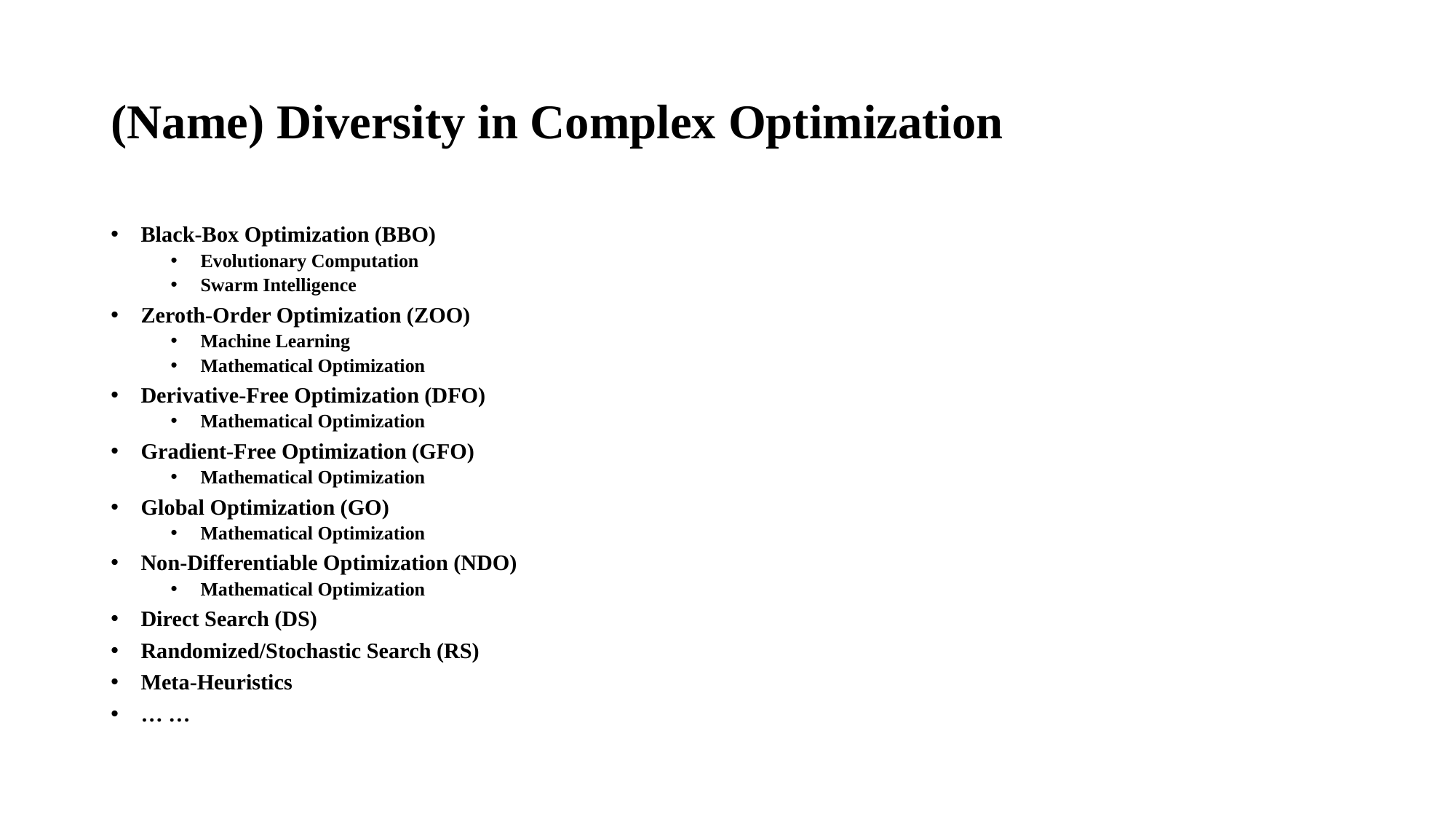

# (Name) Diversity in Complex Optimization
Black-Box Optimization (BBO)
Evolutionary Computation
Swarm Intelligence
Zeroth-Order Optimization (ZOO)
Machine Learning
Mathematical Optimization
Derivative-Free Optimization (DFO)
Mathematical Optimization
Gradient-Free Optimization (GFO)
Mathematical Optimization
Global Optimization (GO)
Mathematical Optimization
Non-Differentiable Optimization (NDO)
Mathematical Optimization
Direct Search (DS)
Randomized/Stochastic Search (RS)
Meta-Heuristics
… …